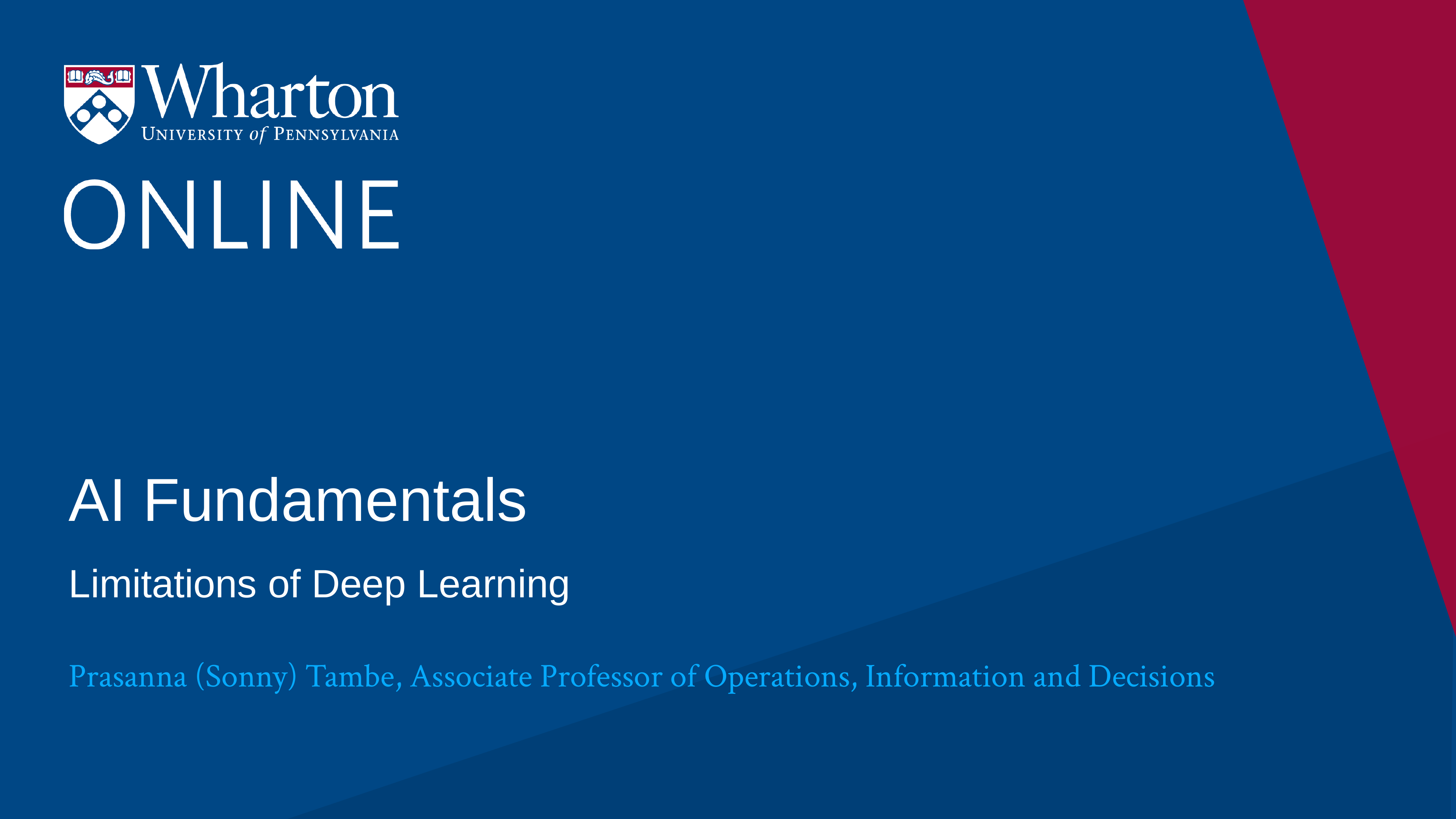

# AI Fundamentals
Limitations of Deep Learning
Prasanna (Sonny) Tambe, Associate Professor of Operations, Information and Decisions